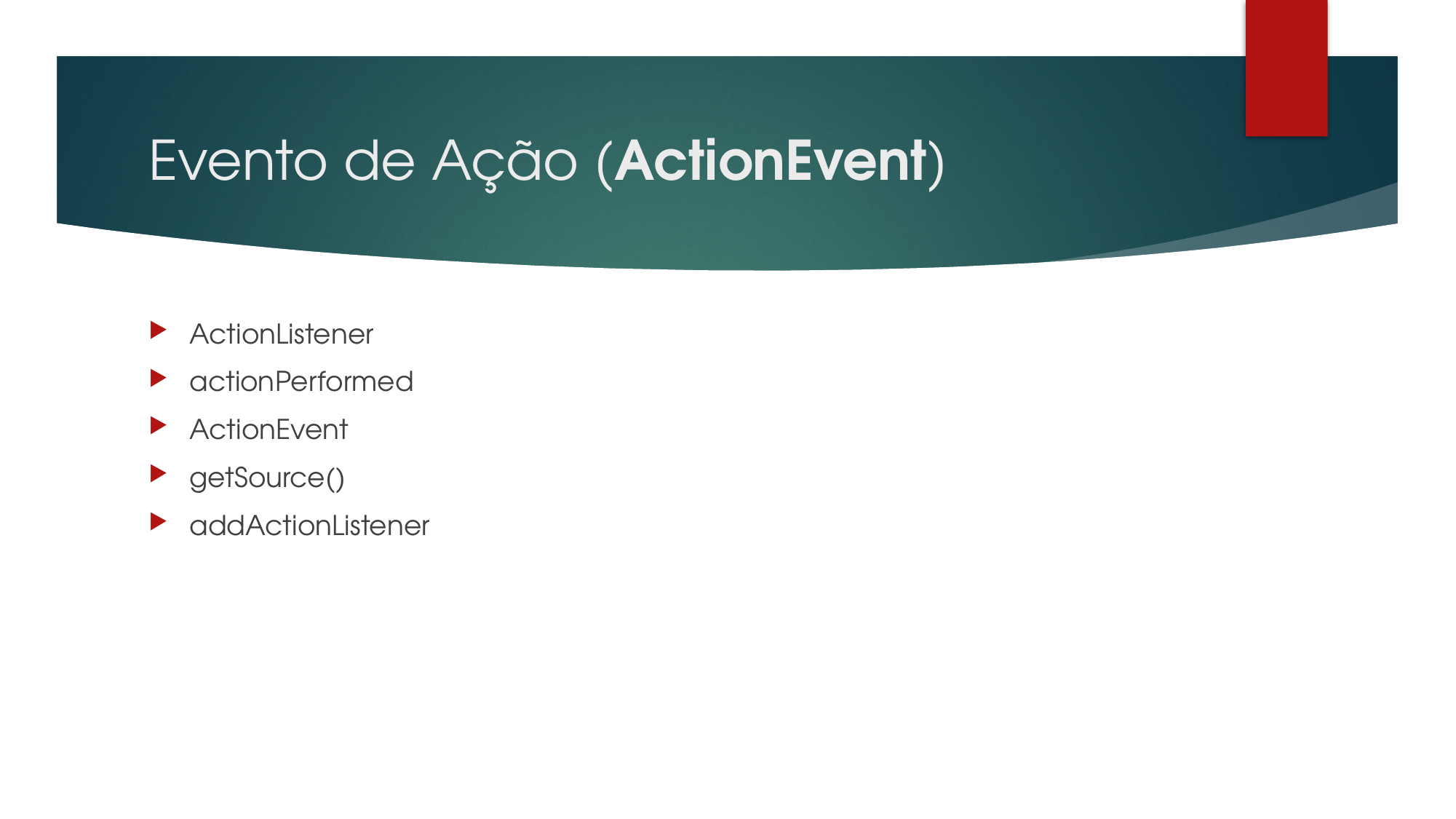

# Evento de Ação (ActionEvent)
ActionListener
actionPerformed
ActionEvent
getSource()
addActionListener